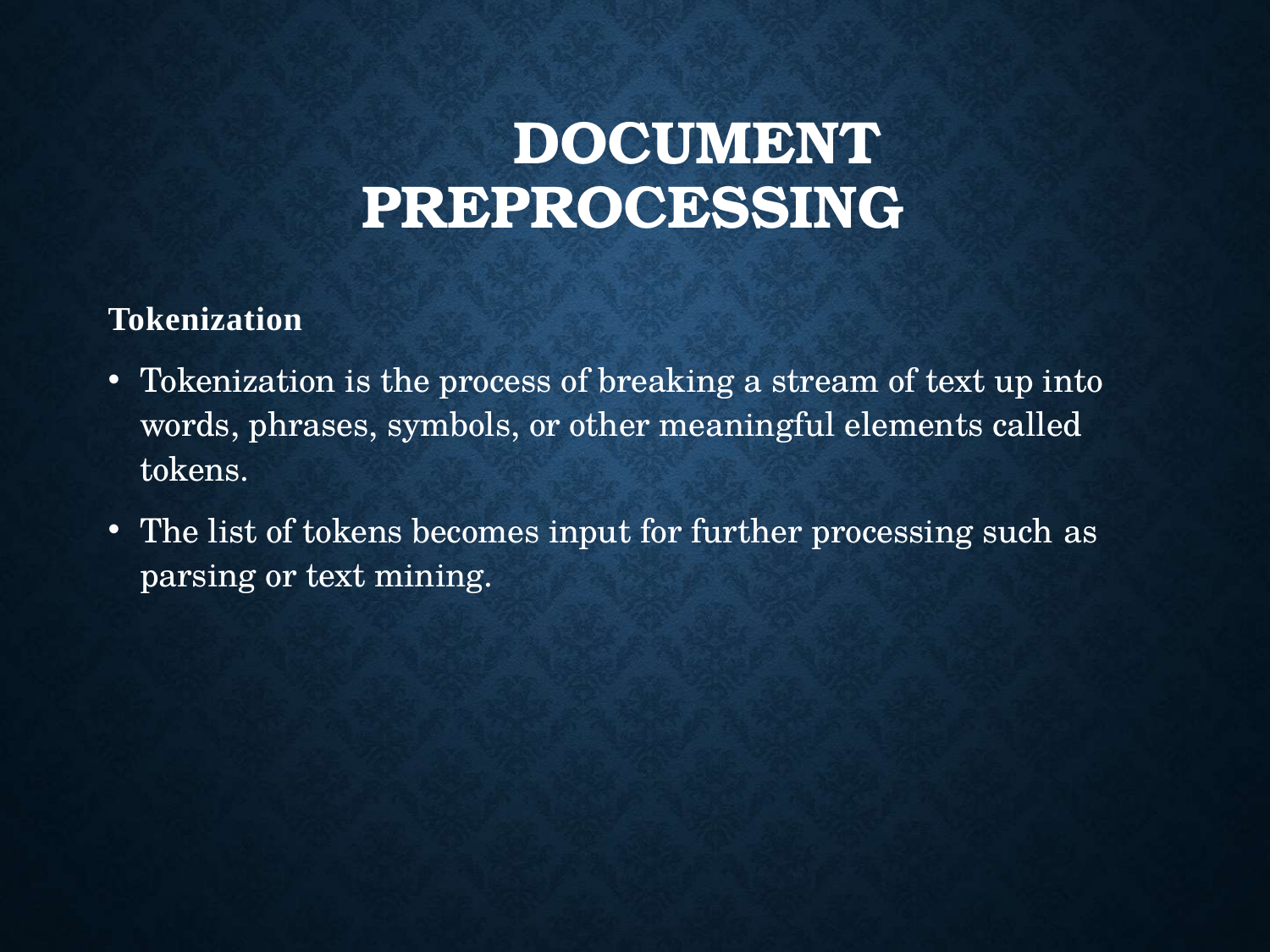

# DOCUMENT  PREPROCESSING
Tokenization
Tokenization is the process of breaking a stream of text up into  words, phrases, symbols, or other meaningful elements called  tokens.
The list of tokens becomes input for further processing such as
parsing or text mining.